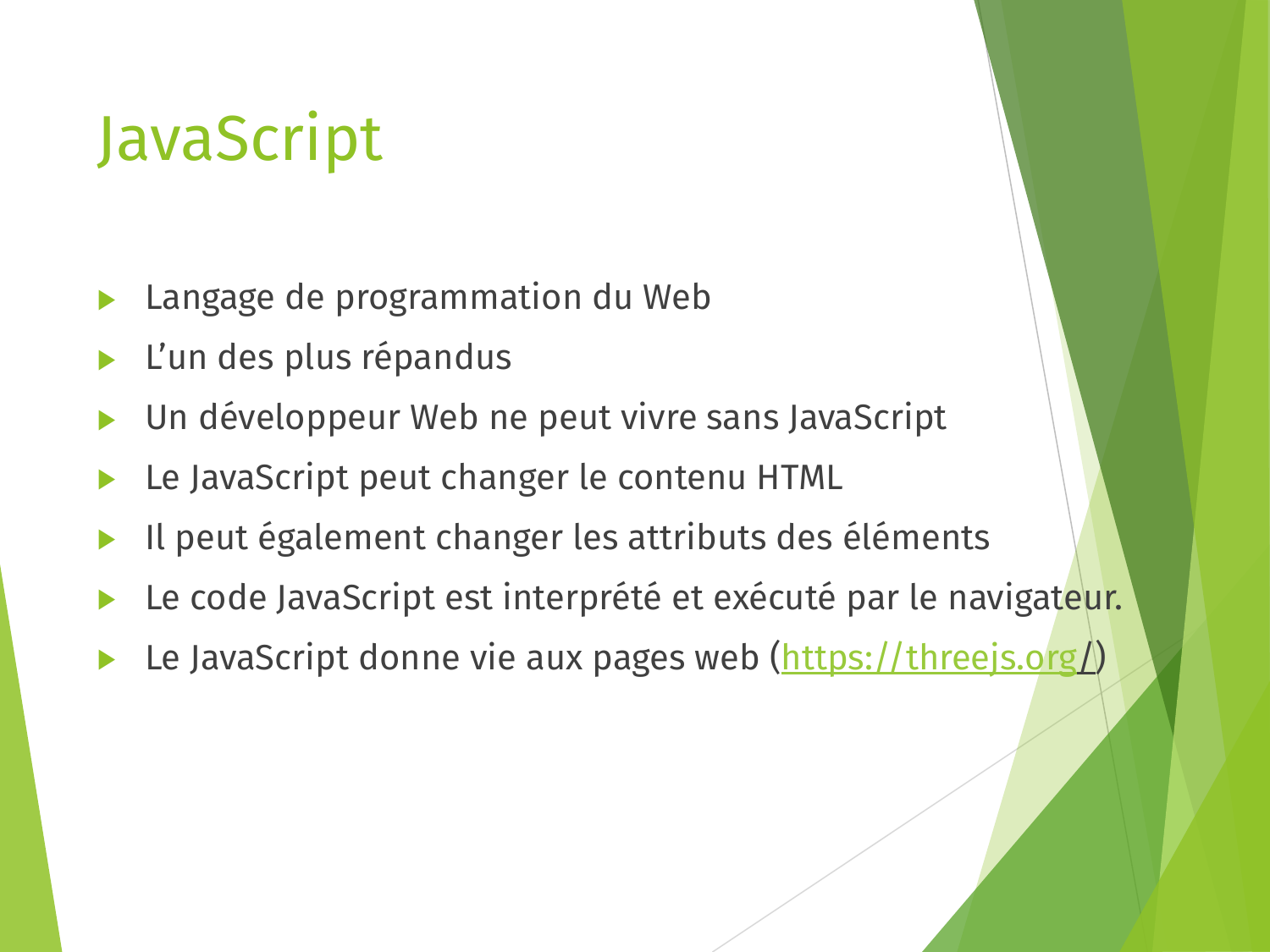

# JavaScript
Langage de programmation du Web
L’un des plus répandus
Un développeur Web ne peut vivre sans JavaScript
Le JavaScript peut changer le contenu HTML
Il peut également changer les attributs des éléments
Le code JavaScript est interprété et exécuté par le navigateur.
Le JavaScript donne vie aux pages web (https://threejs.org/)